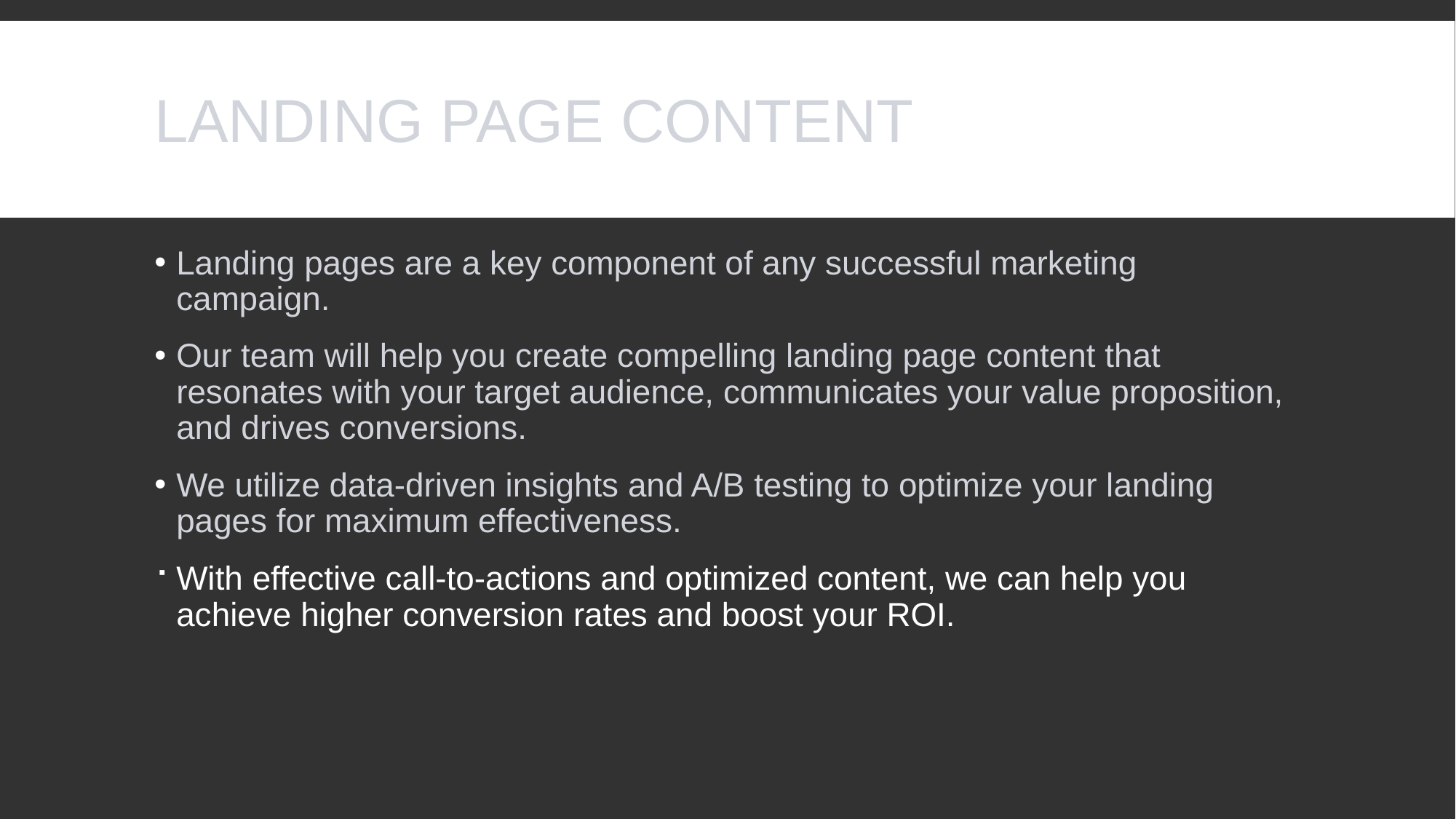

# Landing Page Content
Landing pages are a key component of any successful marketing campaign.
Our team will help you create compelling landing page content that resonates with your target audience, communicates your value proposition, and drives conversions.
We utilize data-driven insights and A/B testing to optimize your landing pages for maximum effectiveness.
With effective call-to-actions and optimized content, we can help you achieve higher conversion rates and boost your ROI.